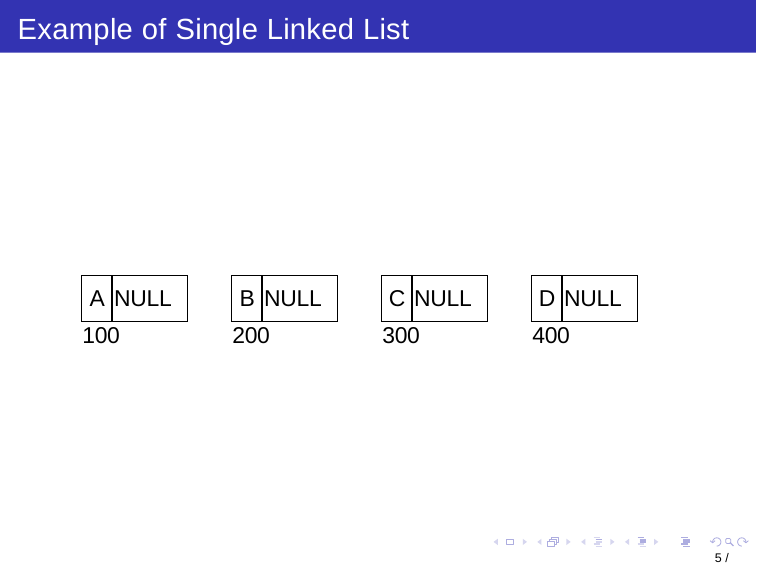

Example of Single Linked List

C NULL
A NULL
B NULL
D NULL
100
200
300
400
5 / 65